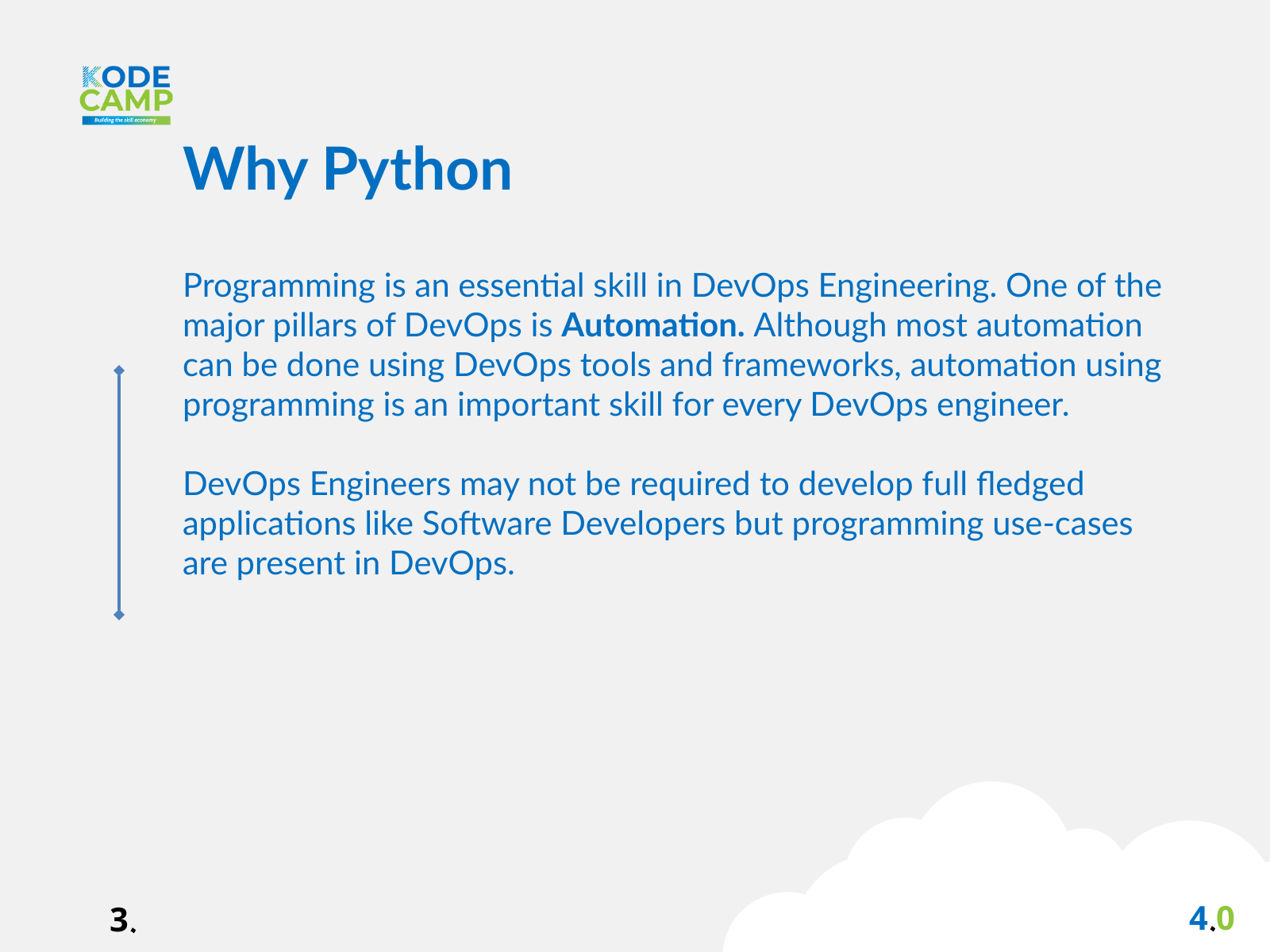

Why Python
Programming is an essential skill in DevOps Engineering. One of the major pillars of DevOps is Automation. Although most automation can be done using DevOps tools and frameworks, automation using programming is an important skill for every DevOps engineer.

DevOps Engineers may not be required to develop full fledged applications like Software Developers but programming use-cases are present in DevOps.
4.0
3.